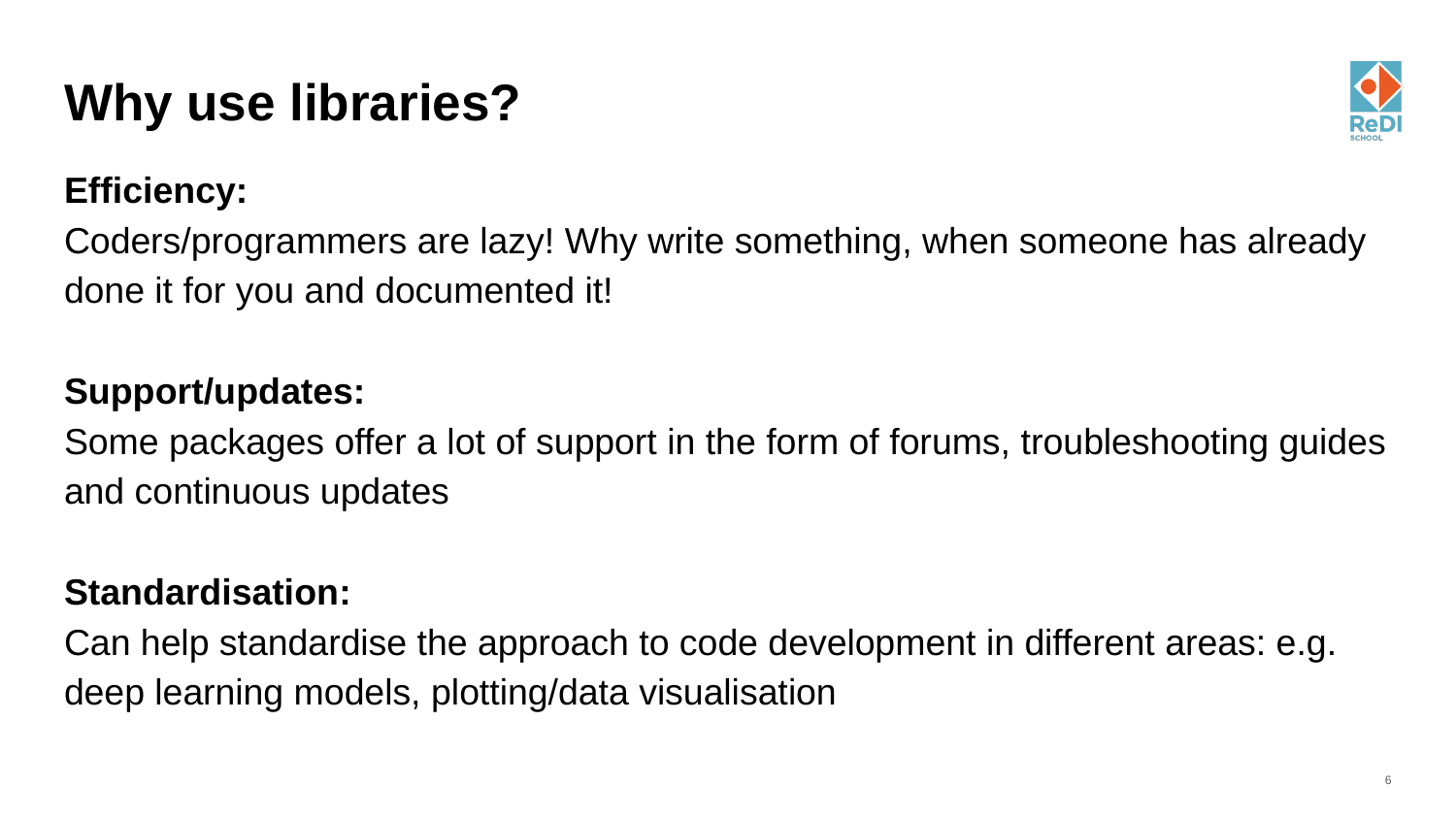

# Why use libraries?
Efficiency:
Coders/programmers are lazy! Why write something, when someone has already done it for you and documented it!

Support/updates:
Some packages offer a lot of support in the form of forums, troubleshooting guides and continuous updates

Standardisation:
Can help standardise the approach to code development in different areas: e.g. deep learning models, plotting/data visualisation
6